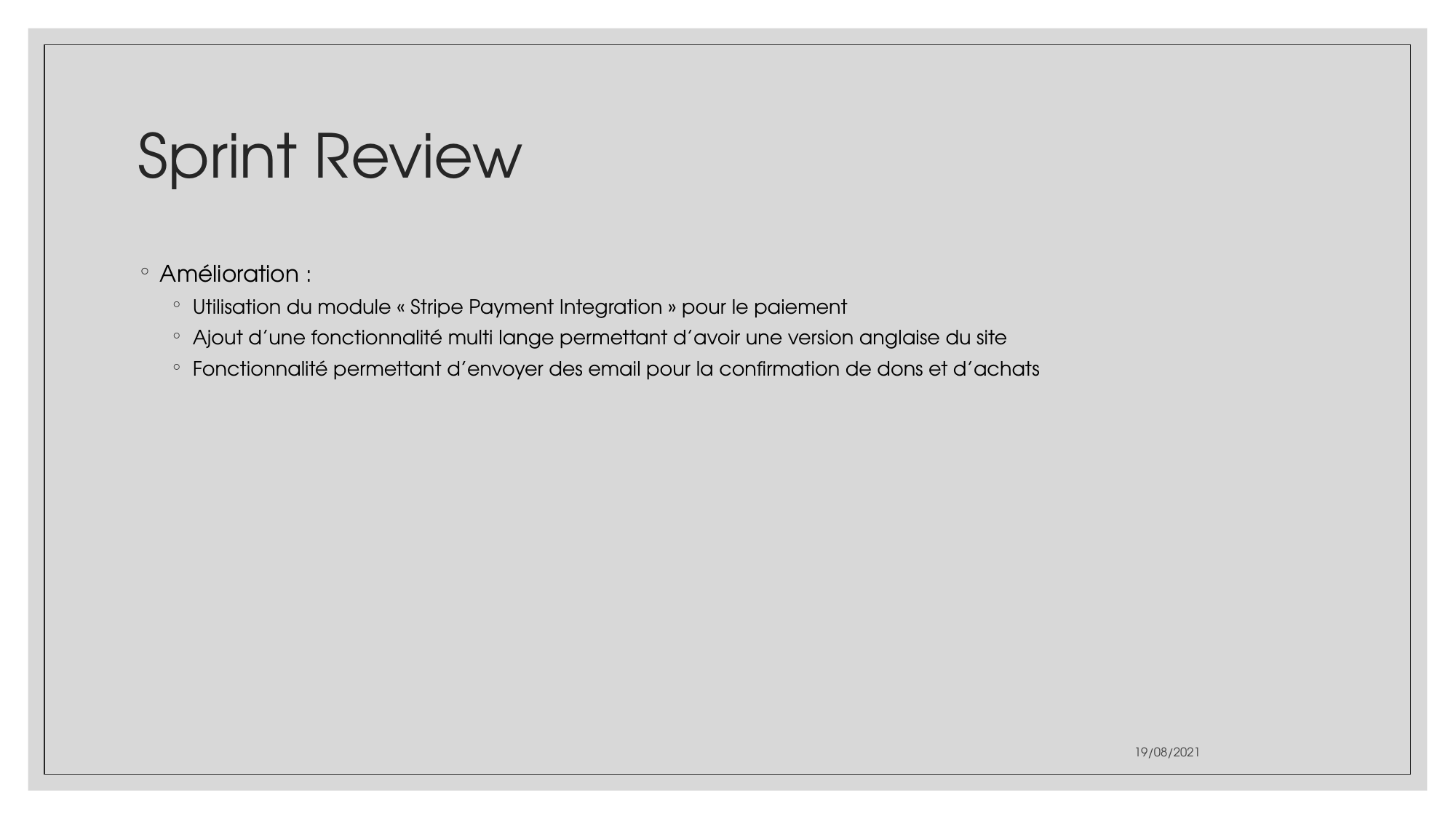

# Sprint Review
Amélioration :
Utilisation du module « Stripe Payment Integration » pour le paiement
Ajout d’une fonctionnalité multi lange permettant d’avoir une version anglaise du site
Fonctionnalité permettant d’envoyer des email pour la confirmation de dons et d’achats
19/08/2021